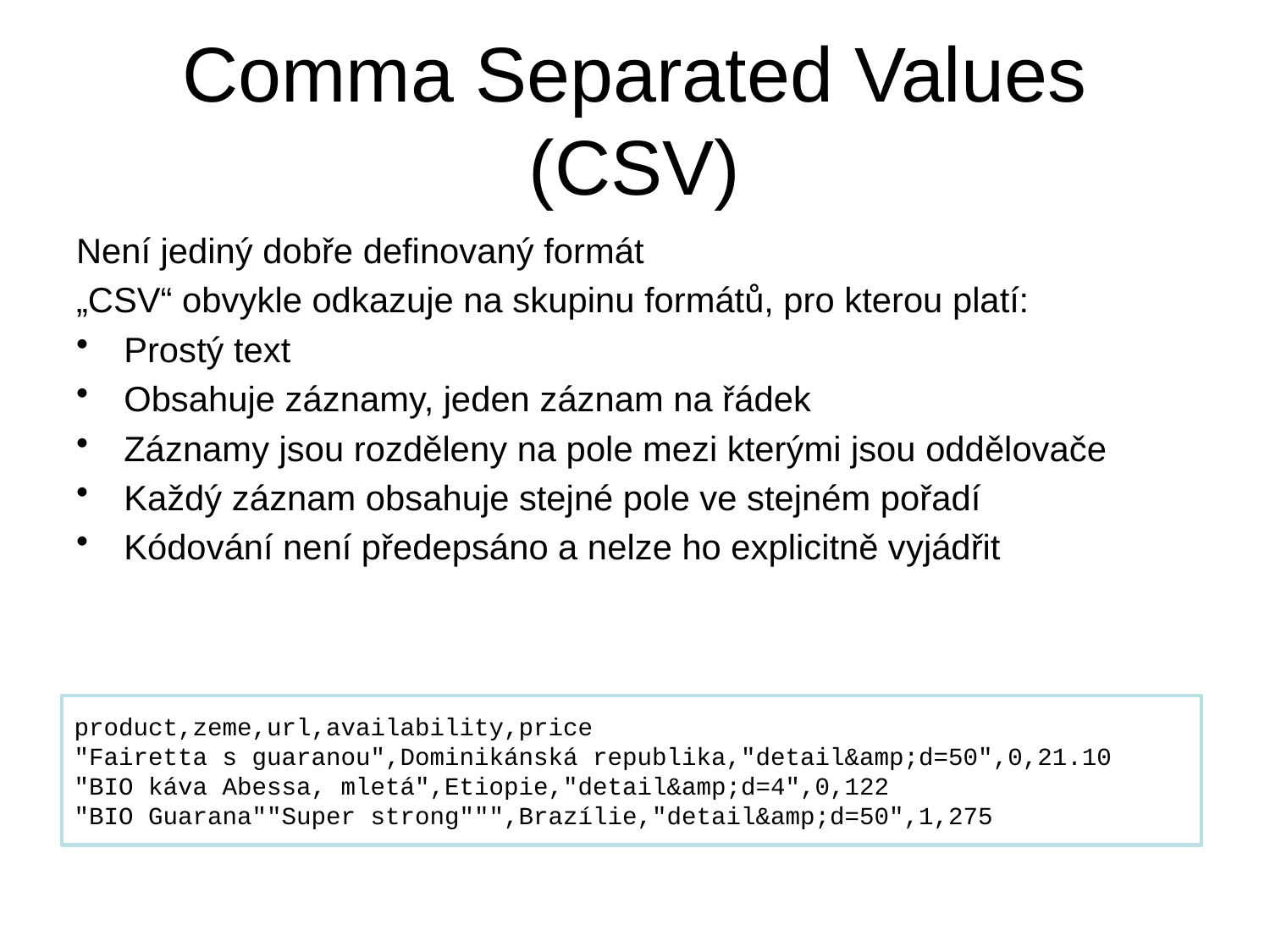

# Comma Separated Values (CSV)
Není jediný dobře definovaný formát
„CSV“ obvykle odkazuje na skupinu formátů, pro kterou platí:
Prostý text
Obsahuje záznamy, jeden záznam na řádek
Záznamy jsou rozděleny na pole mezi kterými jsou oddělovače
Každý záznam obsahuje stejné pole ve stejném pořadí
Kódování není předepsáno a nelze ho explicitně vyjádřit
product,zeme,url,availability,price
"Fairetta s guaranou",Dominikánská republika,"detail&amp;d=50",0,21.10
"BIO káva Abessa, mletá",Etiopie,"detail&amp;d=4",0,122
"BIO Guarana""Super strong""",Brazílie,"detail&amp;d=50",1,275